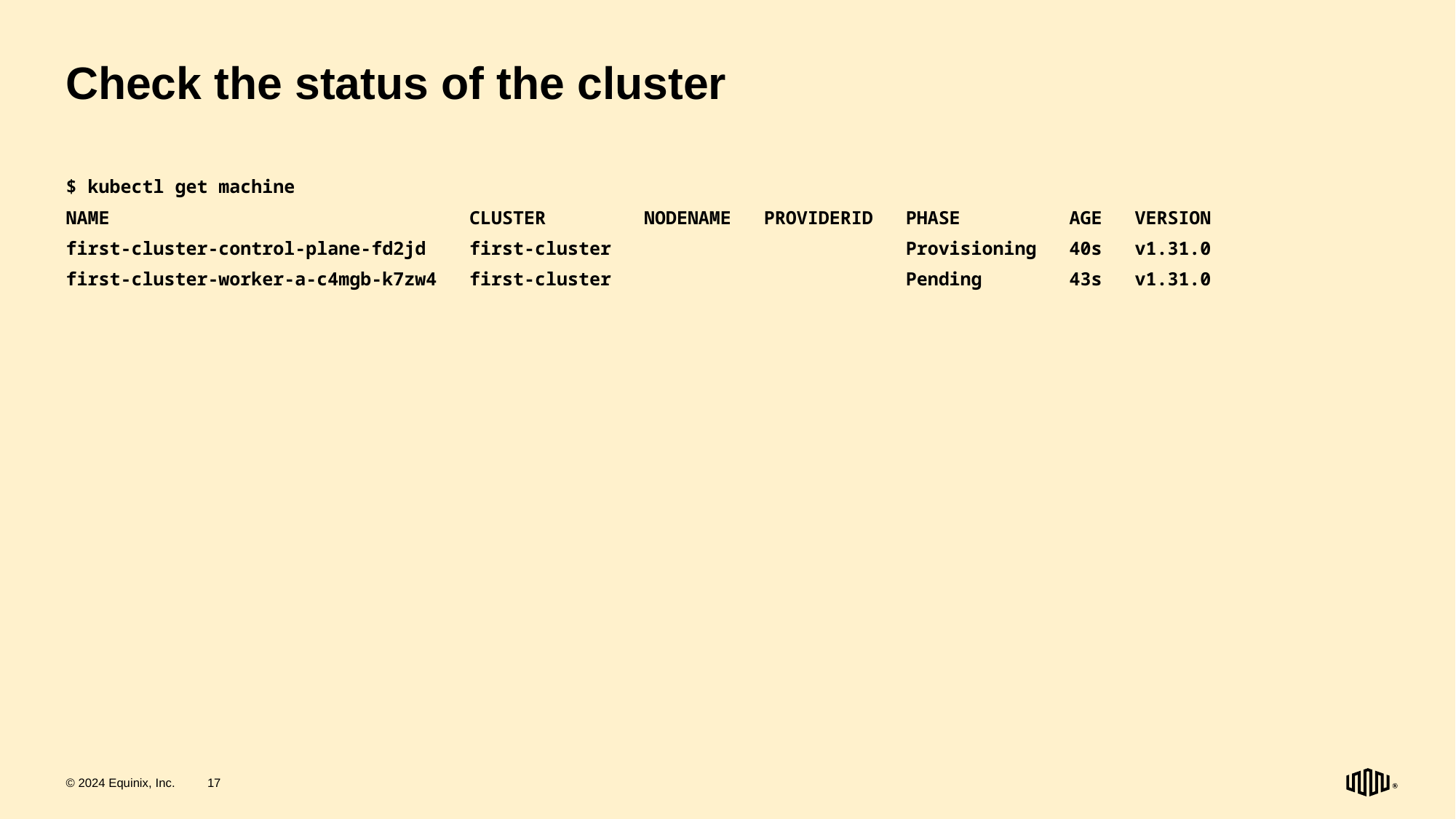

# Check the status of the cluster
$ kubectl get machine
NAME                                 CLUSTER         NODENAME   PROVIDERID   PHASE          AGE   VERSION
first-cluster-control-plane-fd2jd    first-cluster                           Provisioning   40s   v1.31.0
first-cluster-worker-a-c4mgb-k7zw4   first-cluster                           Pending        43s   v1.31.0
© 2024 Equinix, Inc.
17